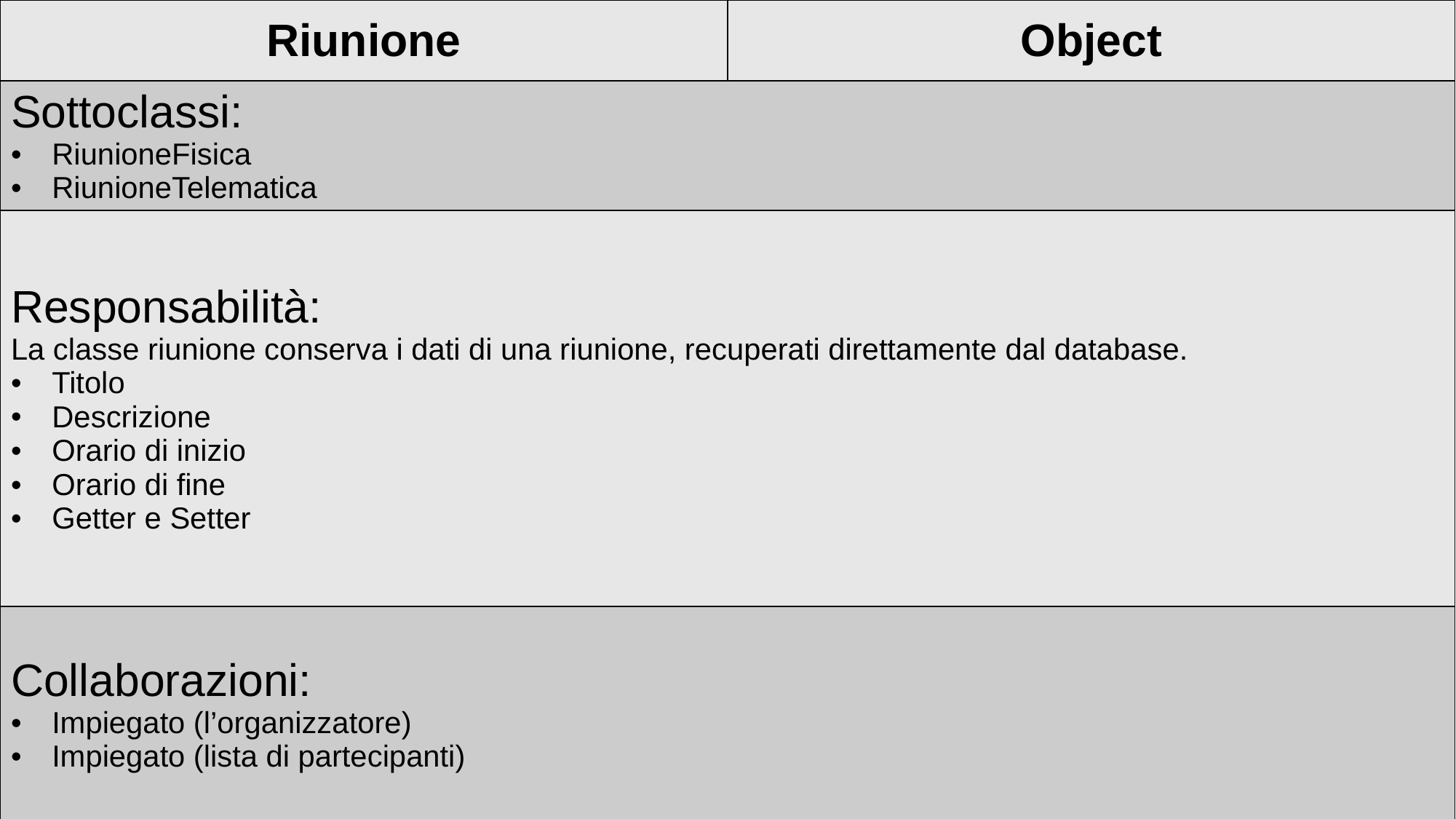

| Riunione | Object |
| --- | --- |
| Sottoclassi: RiunioneFisica RiunioneTelematica |  |
| Responsabilità: La classe riunione conserva i dati di una riunione, recuperati direttamente dal database. Titolo Descrizione Orario di inizio Orario di fine Getter e Setter |  |
| Collaborazioni: Impiegato (l’organizzatore) Impiegato (lista di partecipanti) |  |